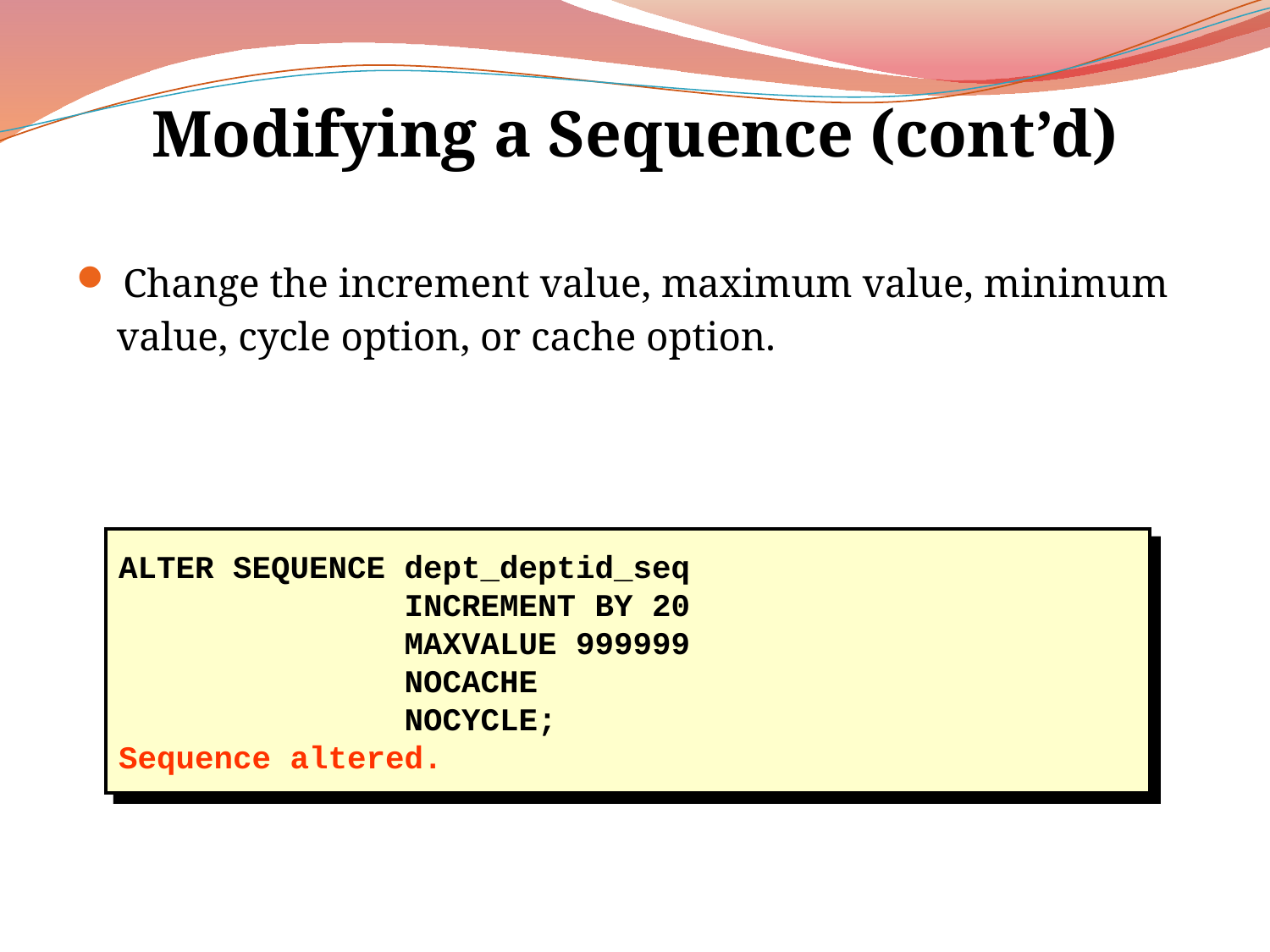

# Modifying a Sequence (cont’d)
 Change the increment value, maximum value, minimum
    value, cycle option, or cache option.

ALTER SEQUENCE dept_deptid_seq
               INCREMENT BY 20
               MAXVALUE 999999
               NOCACHE
               NOCYCLE;
Sequence altered.